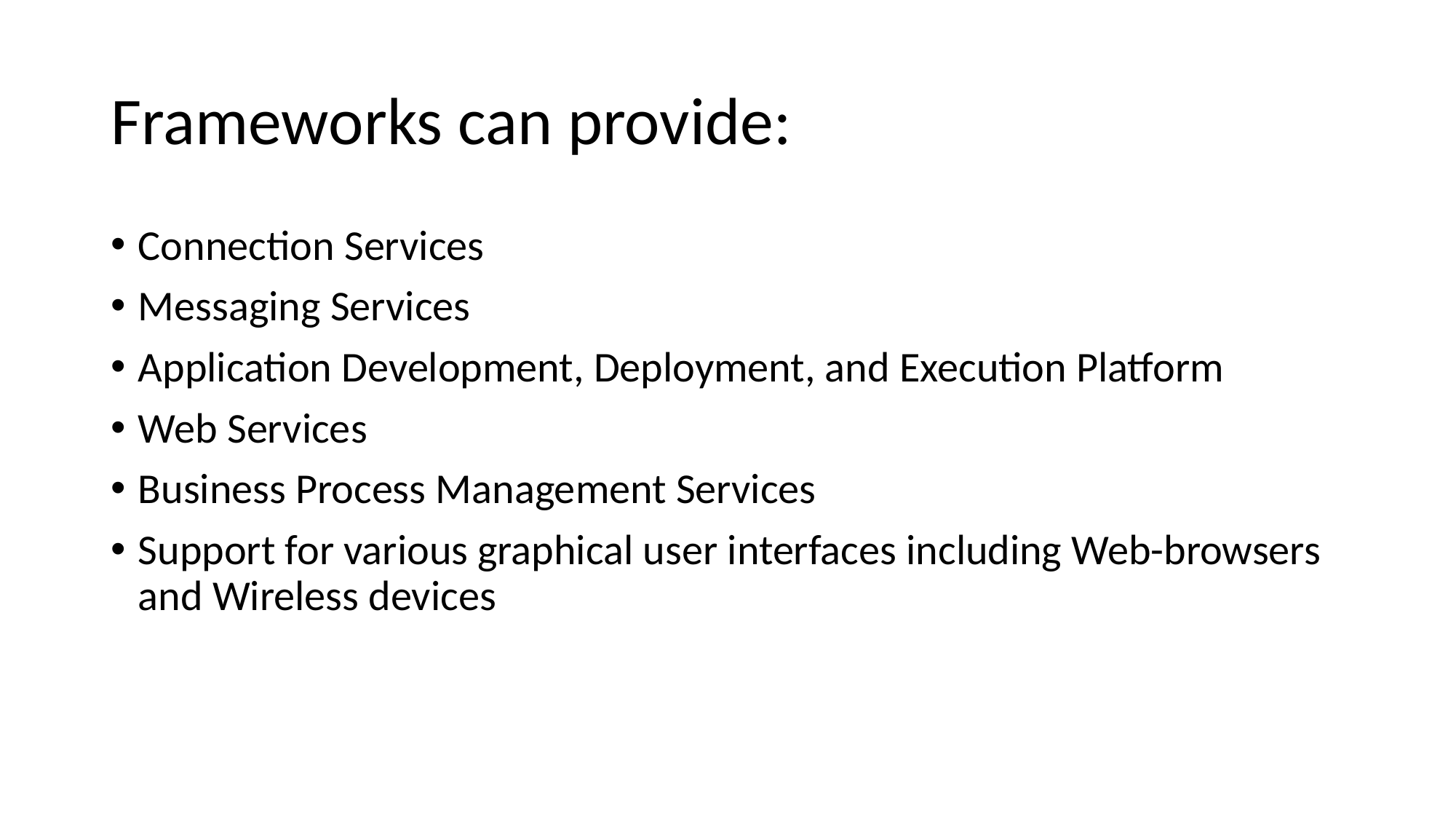

# Frameworks can provide:
Connection Services
Messaging Services
Application Development, Deployment, and Execution Platform
Web Services
Business Process Management Services
Support for various graphical user interfaces including Web-browsers and Wireless devices